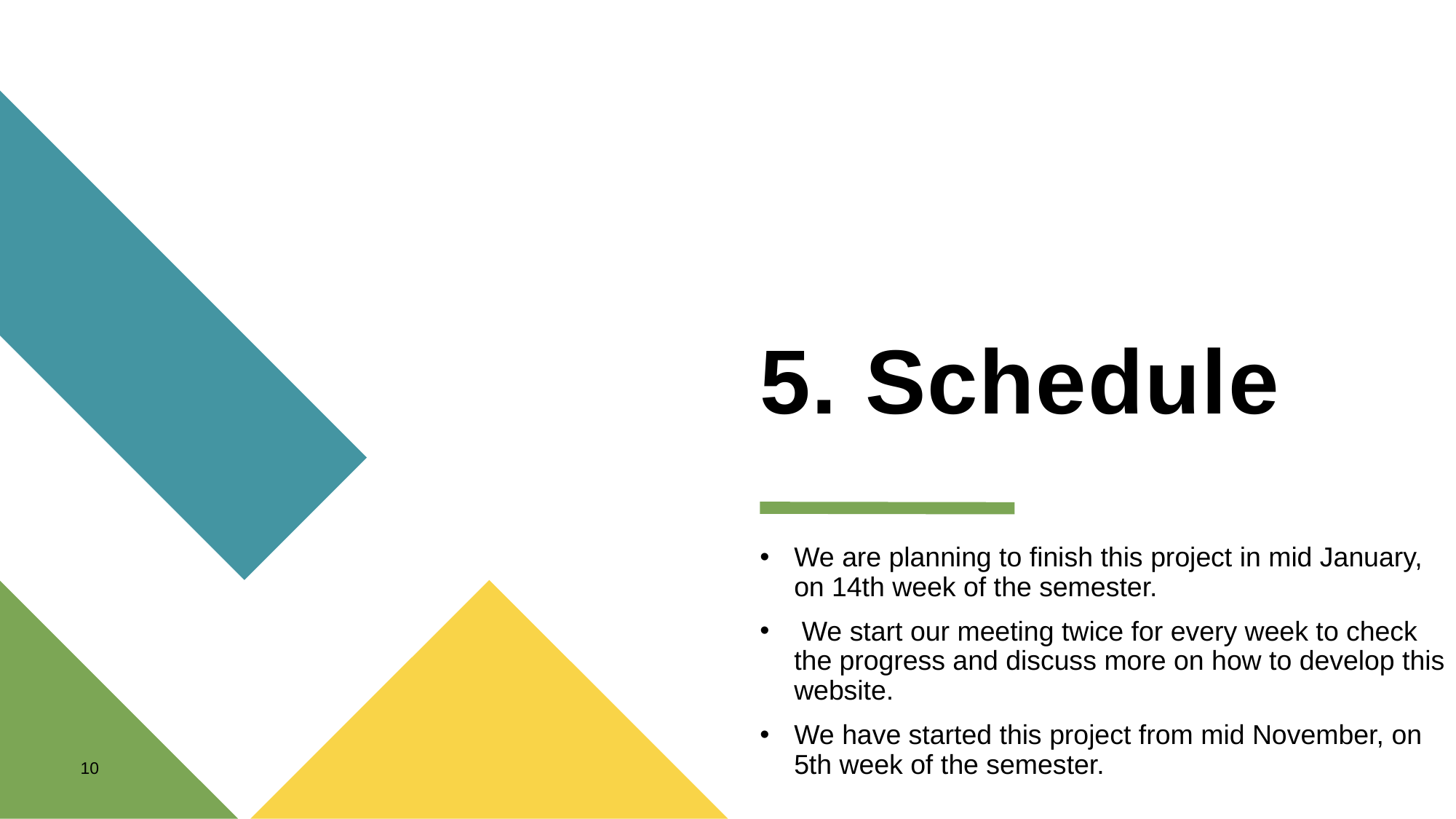

# 5. Schedule
We are planning to finish this project in mid January, on 14th week of the semester.
 We start our meeting twice for every week to check the progress and discuss more on how to develop this website.
We have started this project from mid November, on 5th week of the semester.
10